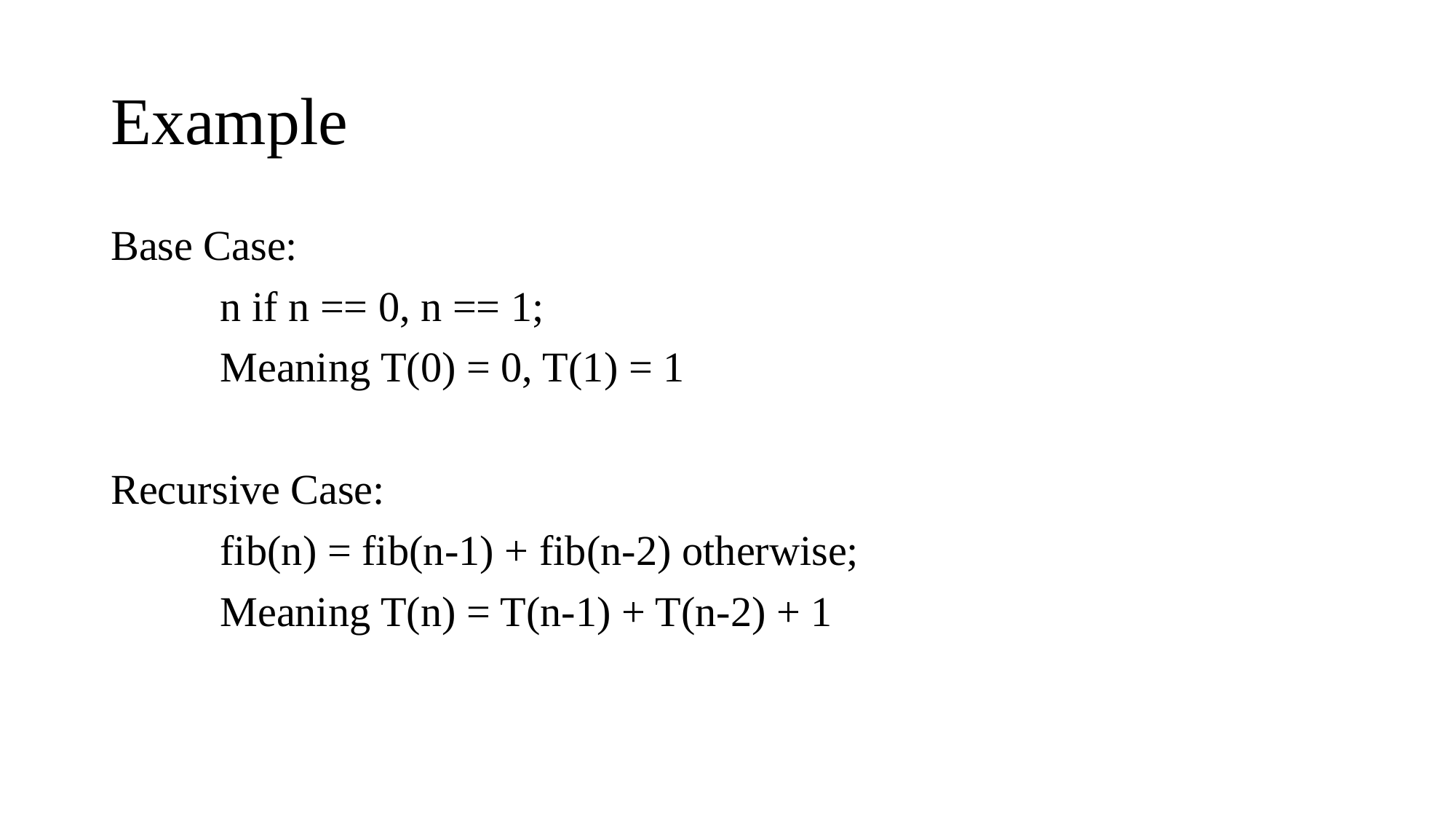

# Example
Base Case:
	n if n == 0, n == 1;
	Meaning T(0) = 0, T(1) = 1

Recursive Case:
	fib(n) = fib(n-1) + fib(n-2) otherwise;
	Meaning T(n) = T(n-1) + T(n-2) + 1